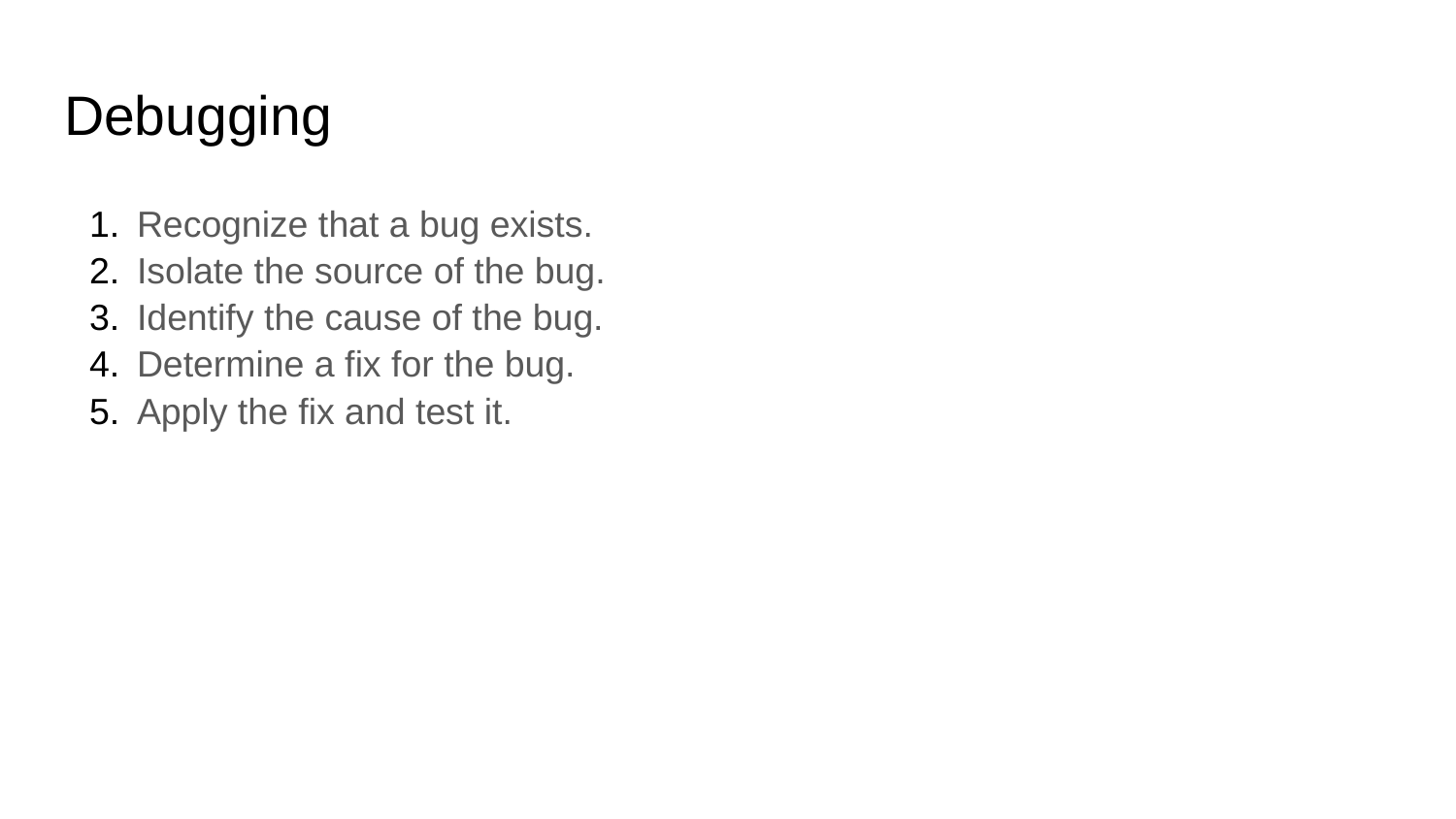

# Debugging
Recognize that a bug exists.
Isolate the source of the bug.
Identify the cause of the bug.
Determine a fix for the bug.
Apply the fix and test it.